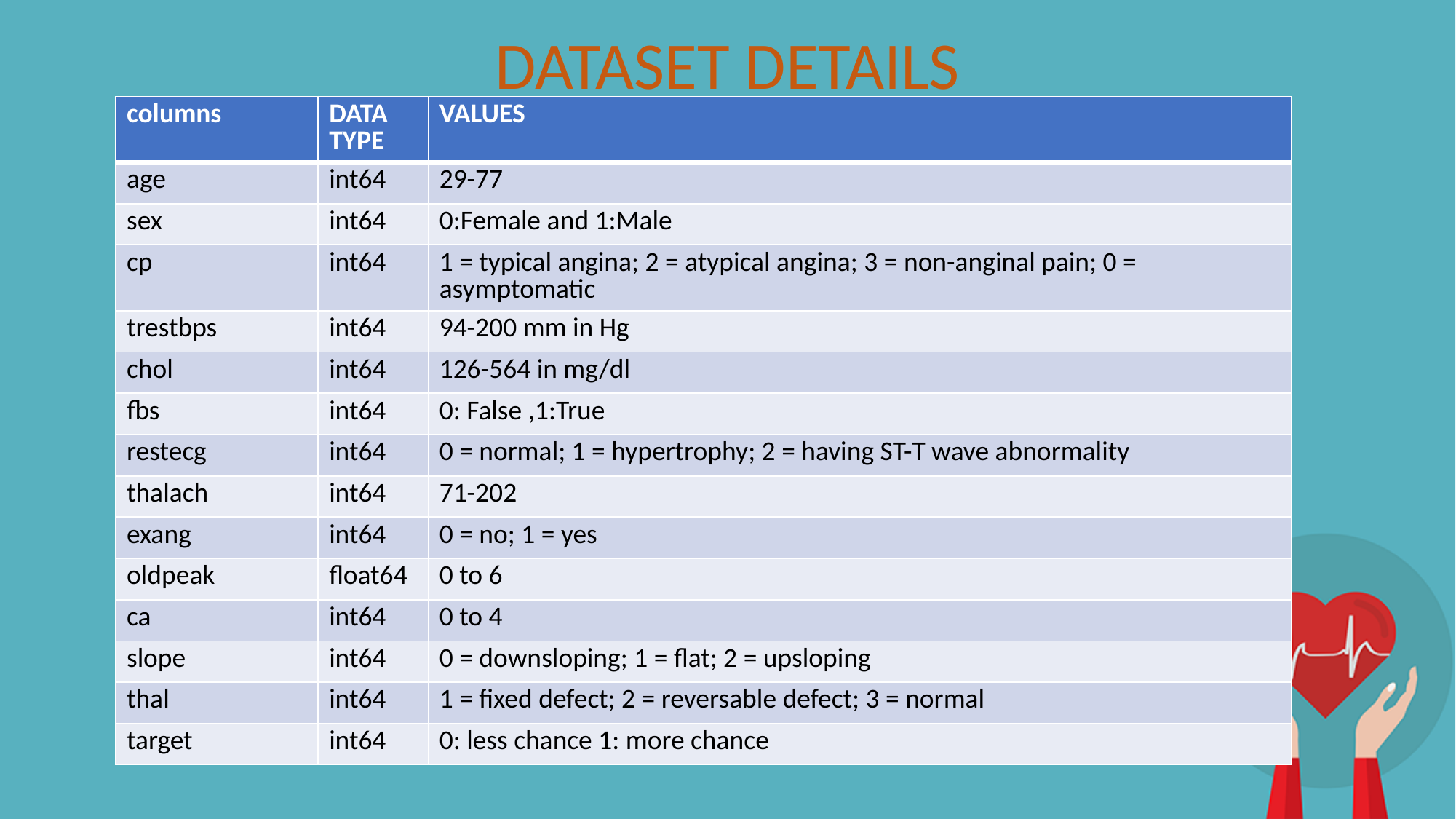

# DATASET DETAILS
| columns | DATA TYPE | VALUES |
| --- | --- | --- |
| age | int64 | 29-77 |
| sex | int64 | 0:Female and 1:Male |
| cp | int64 | 1 = typical angina; 2 = atypical angina; 3 = non-anginal pain; 0 = asymptomatic |
| trestbps | int64 | 94-200 mm in Hg |
| chol | int64 | 126-564 in mg/dl |
| fbs | int64 | 0: False ,1:True |
| restecg | int64 | 0 = normal; 1 = hypertrophy; 2 = having ST-T wave abnormality |
| thalach | int64 | 71-202 |
| exang | int64 | 0 = no; 1 = yes |
| oldpeak | float64 | 0 to 6 |
| ca | int64 | 0 to 4 |
| slope | int64 | 0 = downsloping; 1 = flat; 2 = upsloping |
| thal | int64 | 1 = fixed defect; 2 = reversable defect; 3 = normal |
| target | int64 | 0: less chance 1: more chance |